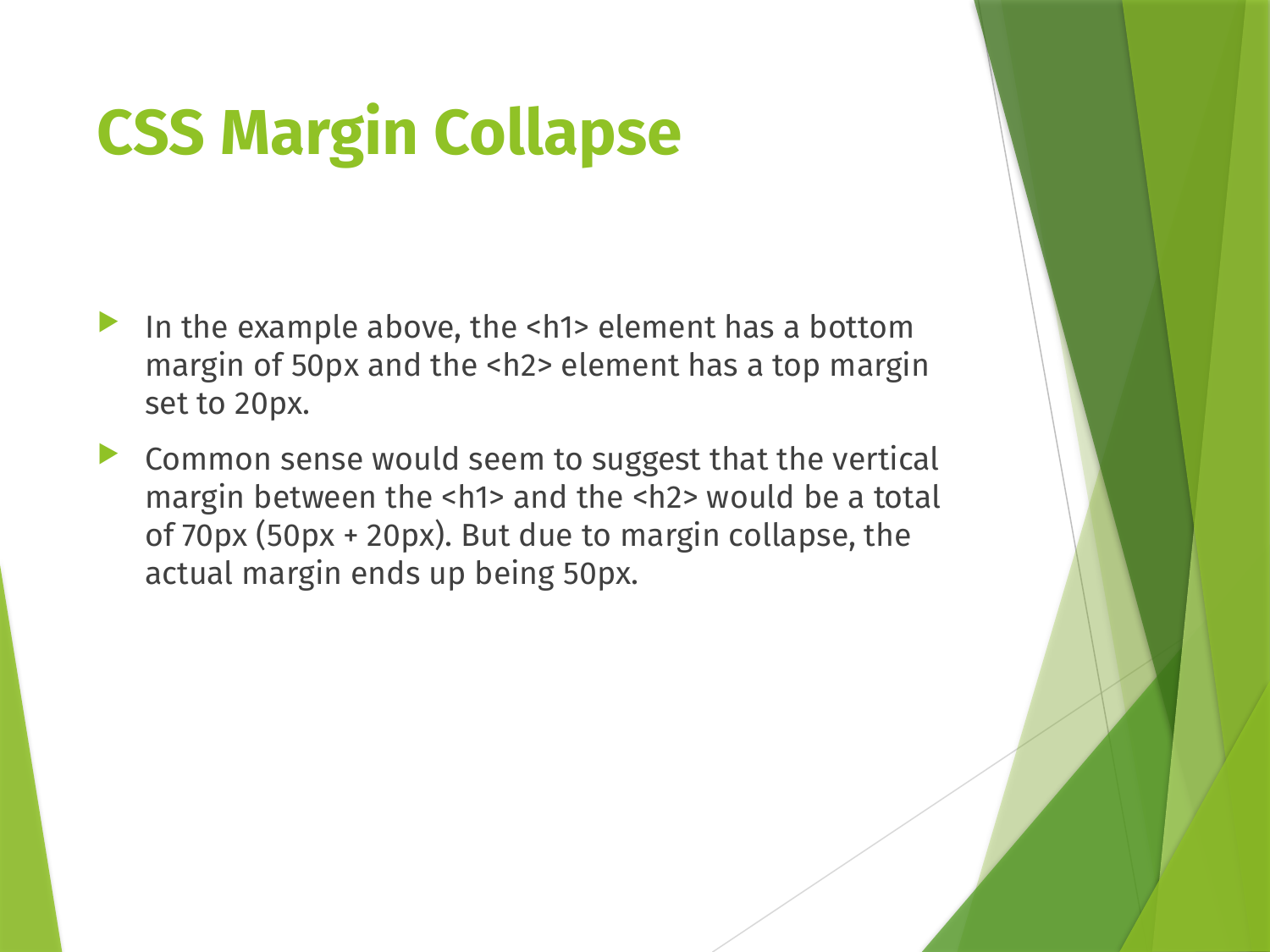

# CSS Margin Collapse
In the example above, the <h1> element has a bottom margin of 50px and the <h2> element has a top margin set to 20px.
Common sense would seem to suggest that the vertical margin between the <h1> and the <h2> would be a total of 70px (50px + 20px). But due to margin collapse, the actual margin ends up being 50px.